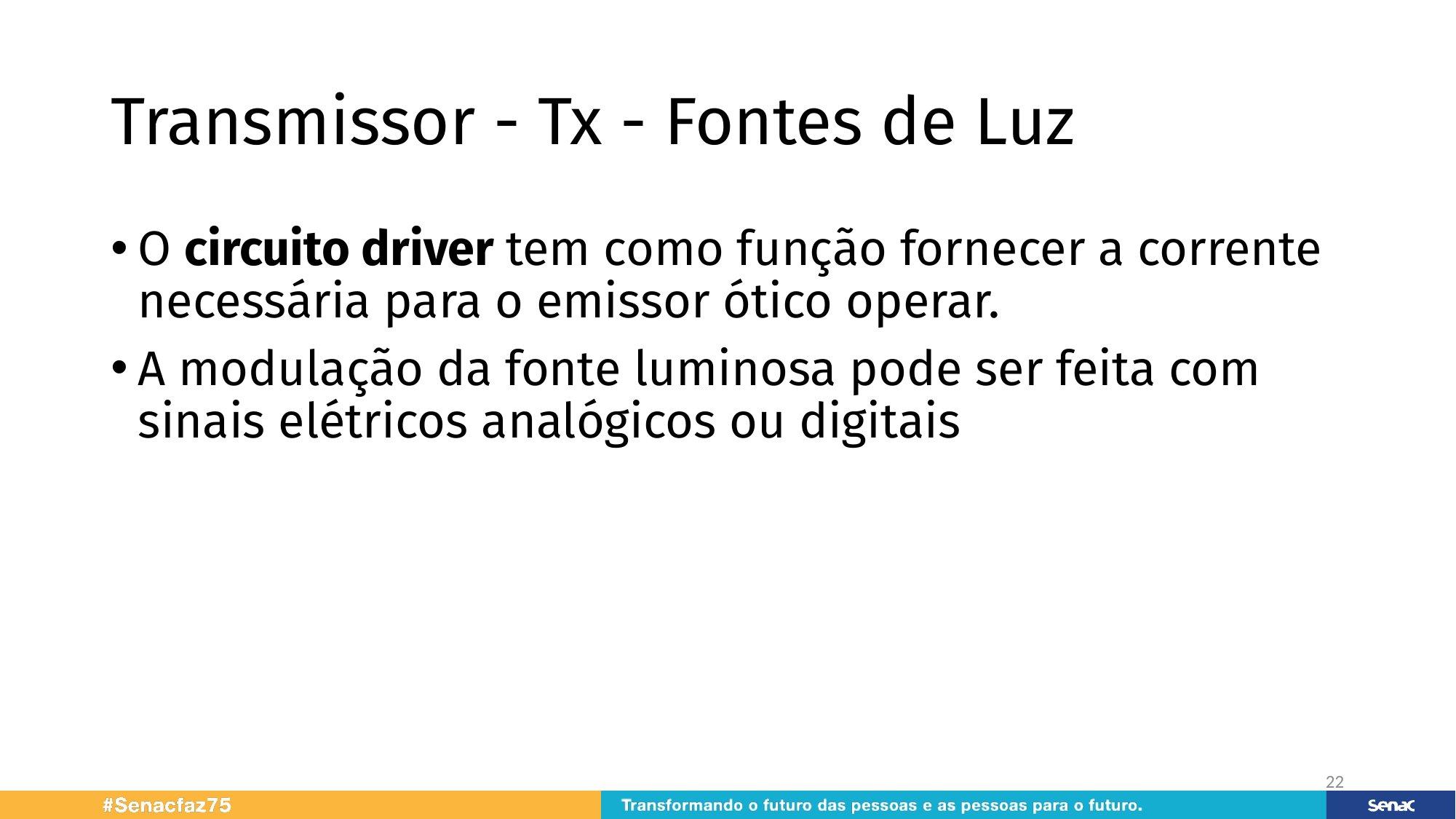

# Transmissor - Tx - Fontes de Luz
O circuito driver tem como função fornecer a corrente necessária para o emissor ótico operar.
A modulação da fonte luminosa pode ser feita com sinais elétricos analógicos ou digitais

22